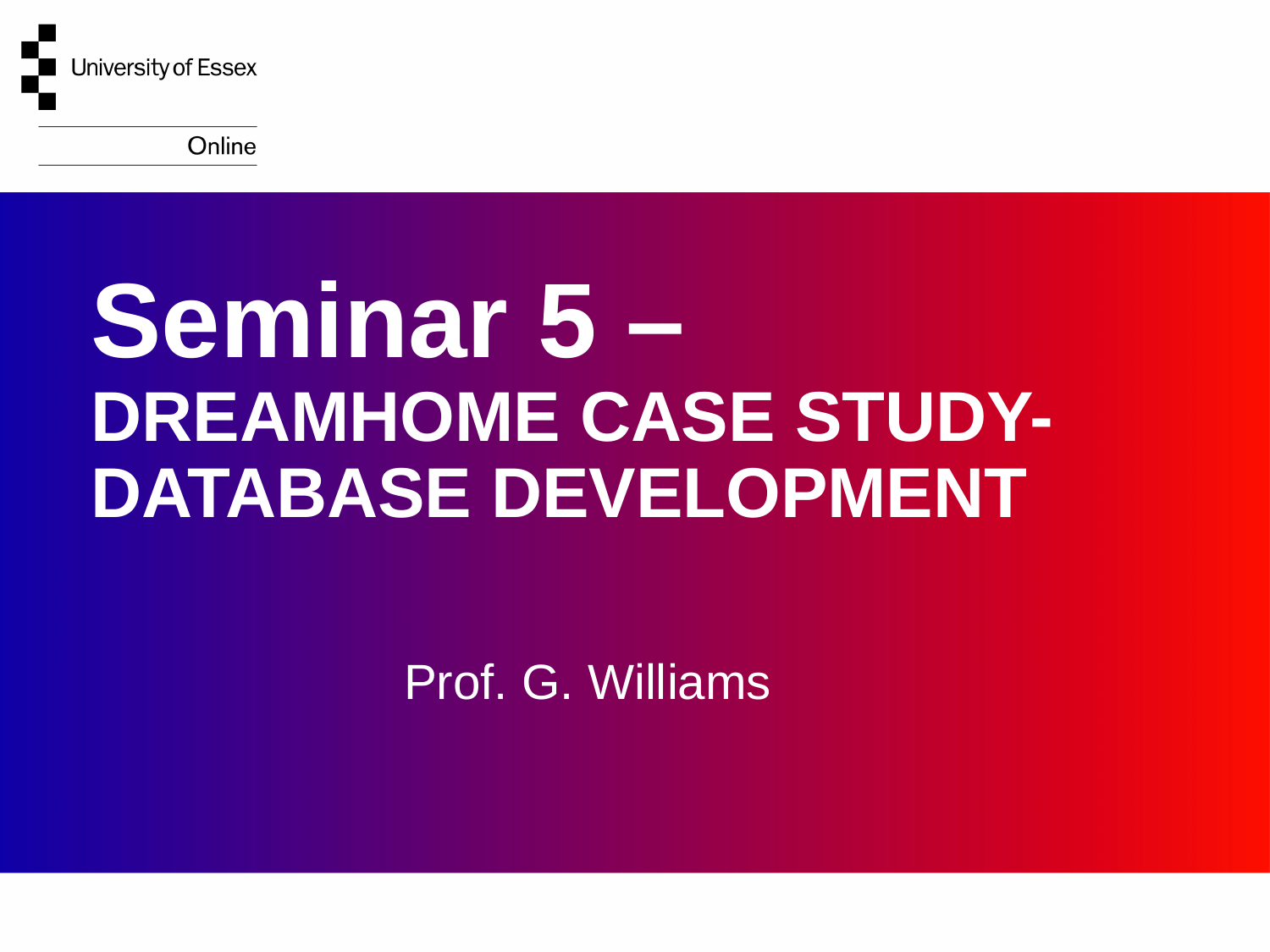

# Seminar 5 – DREAMHOME CASE STUDY-DATABASE DEVELOPMENT

Prof. G. Williams